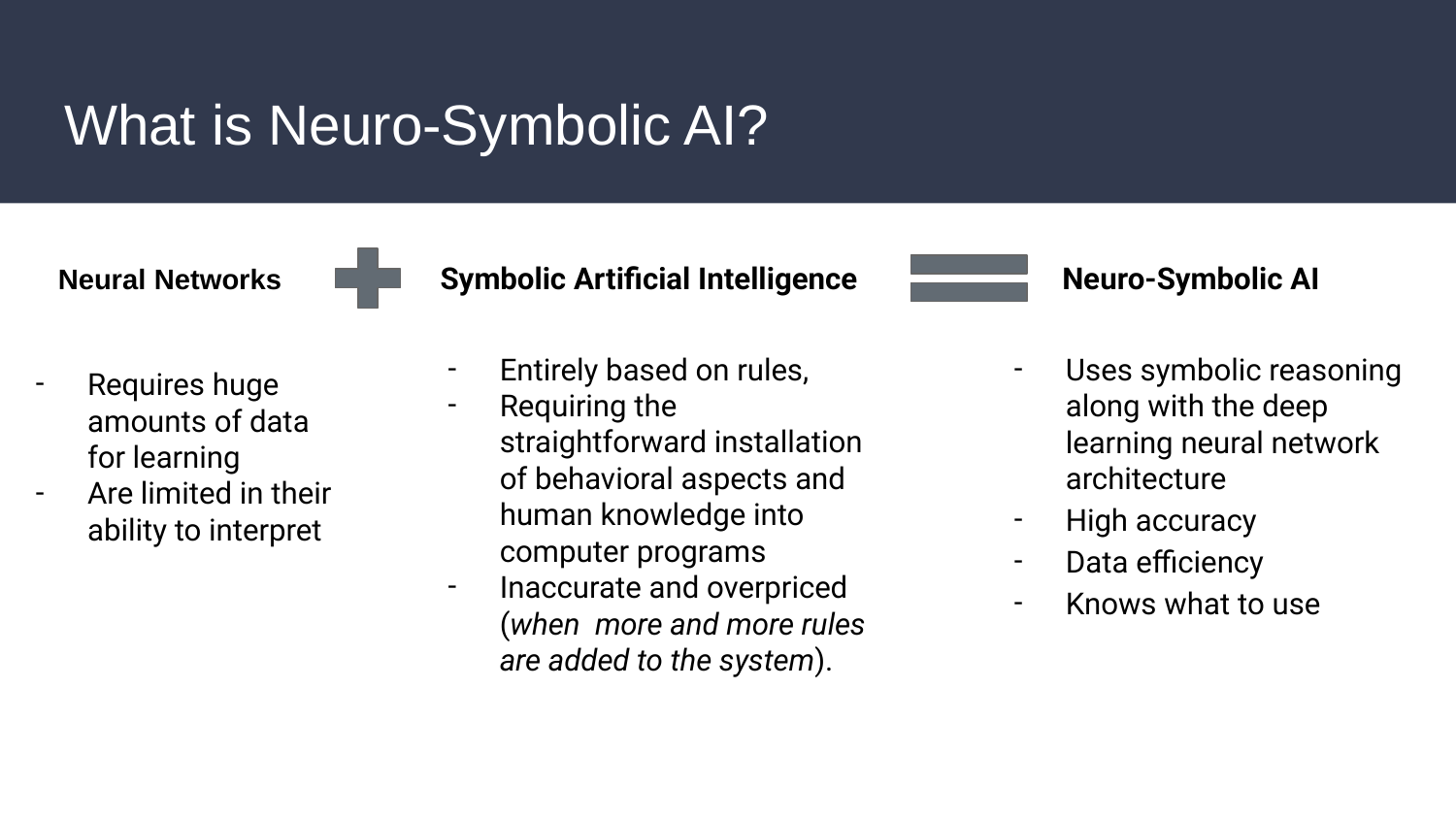

# What is Neuro-Symbolic AI?

Symbolic Artificial Intelligence
Neuro-Symbolic AI
Neural Networks
Entirely based on rules,
Requiring the straightforward installation of behavioral aspects and human knowledge into computer programs
Inaccurate and overpriced (when  more and more rules are added to the system).
Uses symbolic reasoning along with the deep learning neural network architecture
High accuracy
Data efficiency
Knows what to use
Requires huge amounts of data for learning
Are limited in their ability to interpret